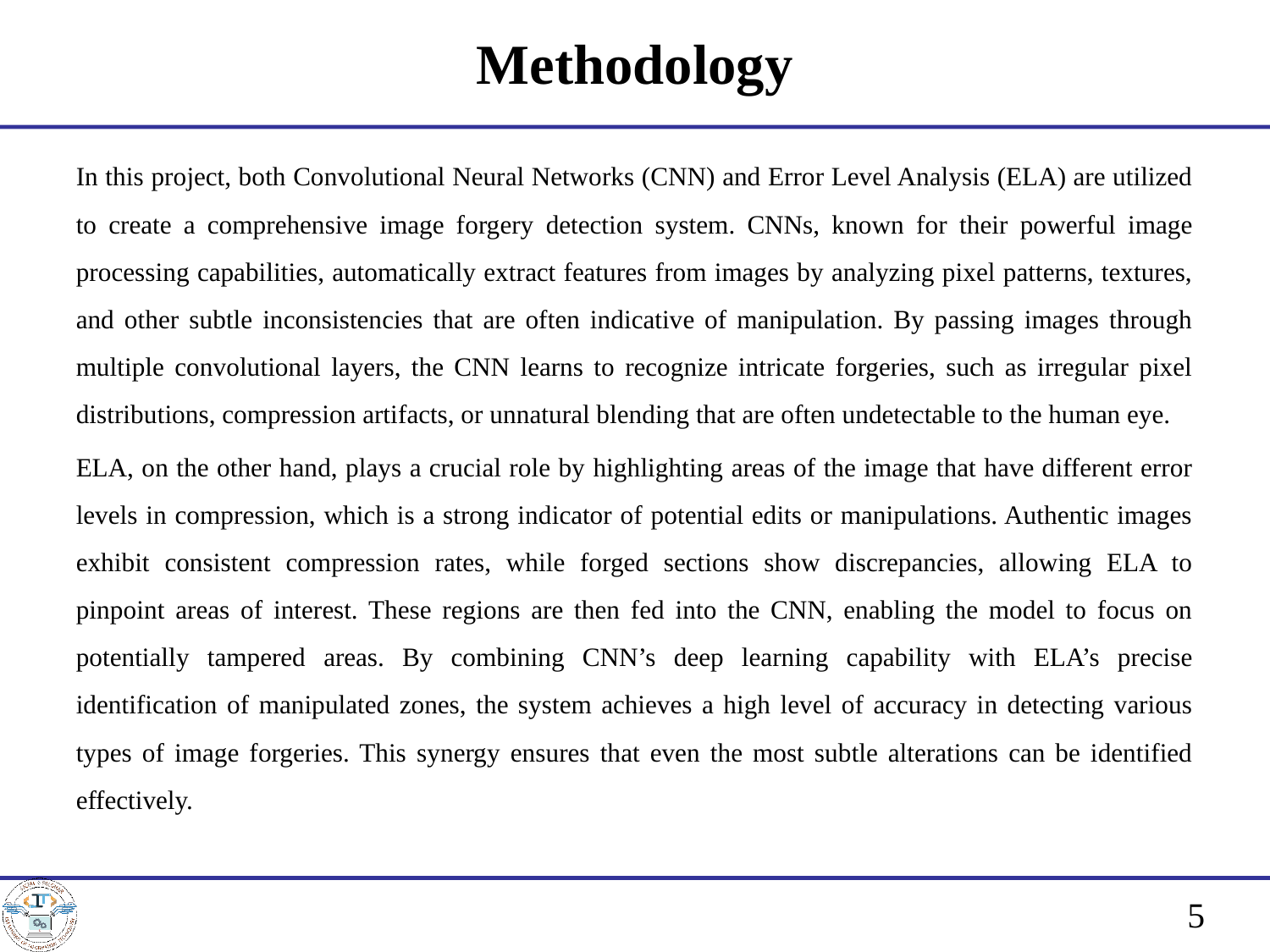

# Methodology
In this project, both Convolutional Neural Networks (CNN) and Error Level Analysis (ELA) are utilized to create a comprehensive image forgery detection system. CNNs, known for their powerful image processing capabilities, automatically extract features from images by analyzing pixel patterns, textures, and other subtle inconsistencies that are often indicative of manipulation. By passing images through multiple convolutional layers, the CNN learns to recognize intricate forgeries, such as irregular pixel distributions, compression artifacts, or unnatural blending that are often undetectable to the human eye.
ELA, on the other hand, plays a crucial role by highlighting areas of the image that have different error levels in compression, which is a strong indicator of potential edits or manipulations. Authentic images exhibit consistent compression rates, while forged sections show discrepancies, allowing ELA to pinpoint areas of interest. These regions are then fed into the CNN, enabling the model to focus on potentially tampered areas. By combining CNN’s deep learning capability with ELA’s precise identification of manipulated zones, the system achieves a high level of accuracy in detecting various types of image forgeries. This synergy ensures that even the most subtle alterations can be identified effectively.
5